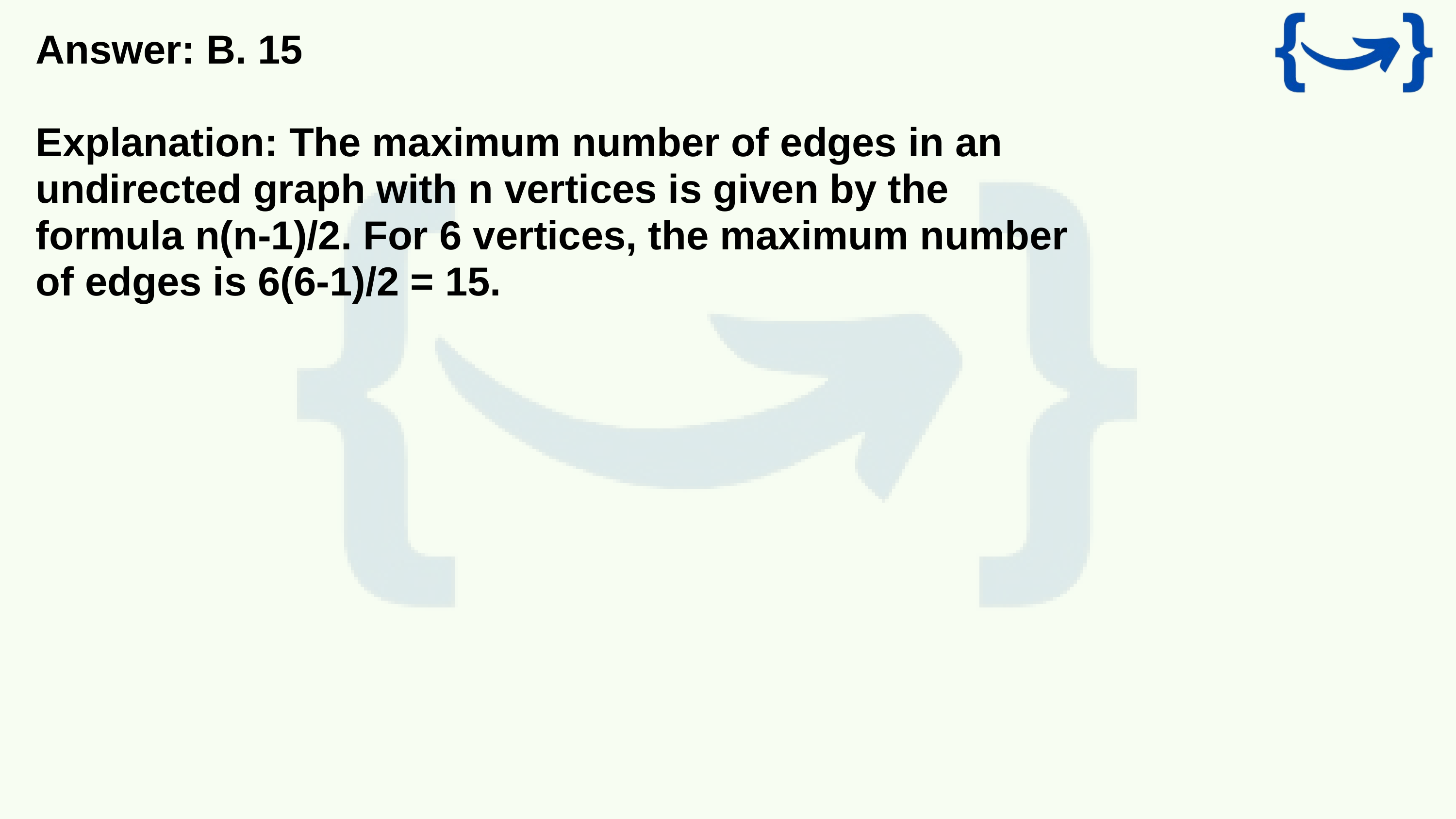

Answer: B. 15

Explanation: The maximum number of edges in an undirected graph with n vertices is given by the formula n(n-1)/2. For 6 vertices, the maximum number of edges is 6(6-1)/2 = 15.